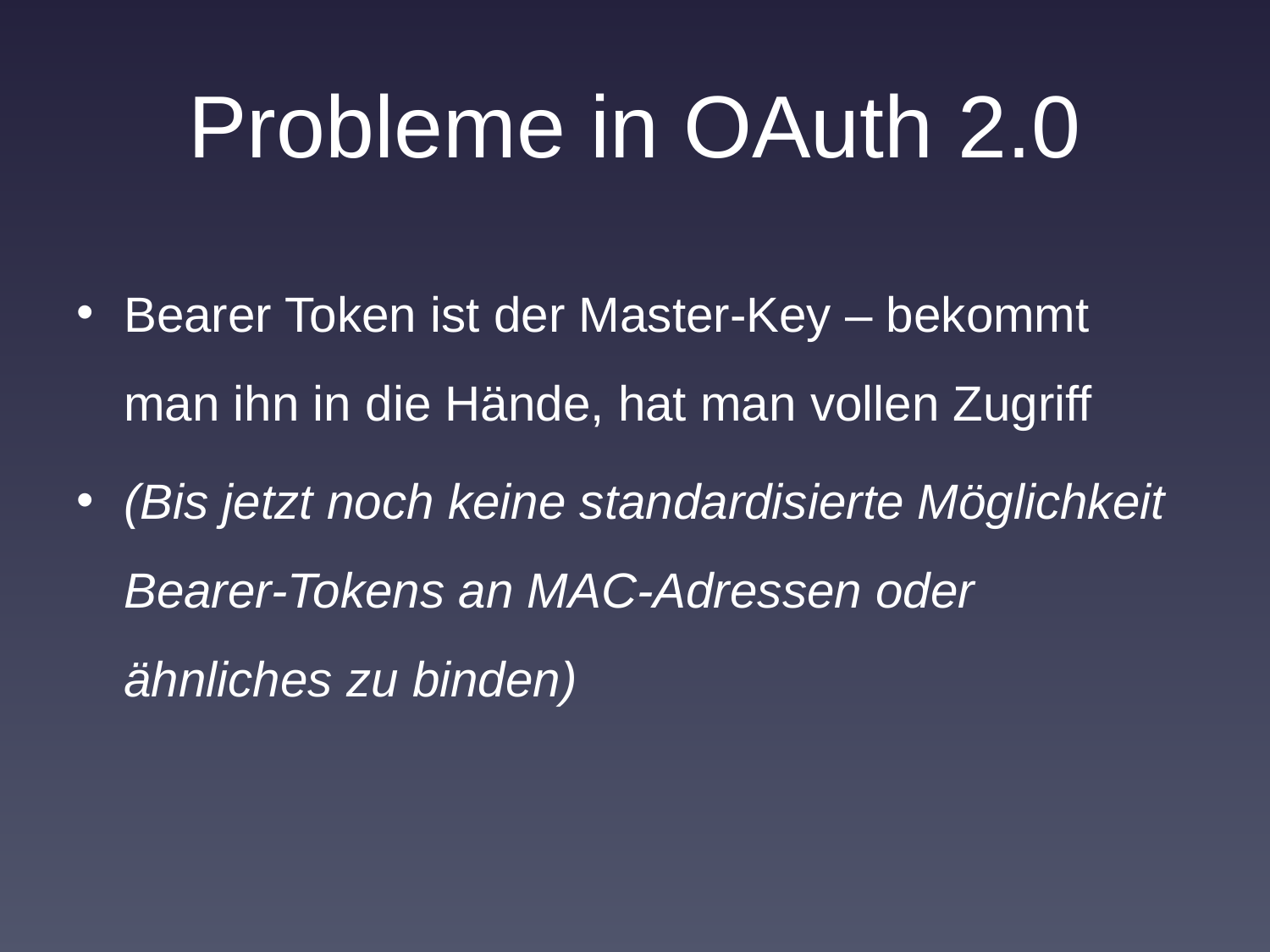

# Probleme in OAuth 2.0
Bearer Token ist der Master-Key – bekommt man ihn in die Hände, hat man vollen Zugriff
(Bis jetzt noch keine standardisierte Möglichkeit Bearer-Tokens an MAC-Adressen oder ähnliches zu binden)